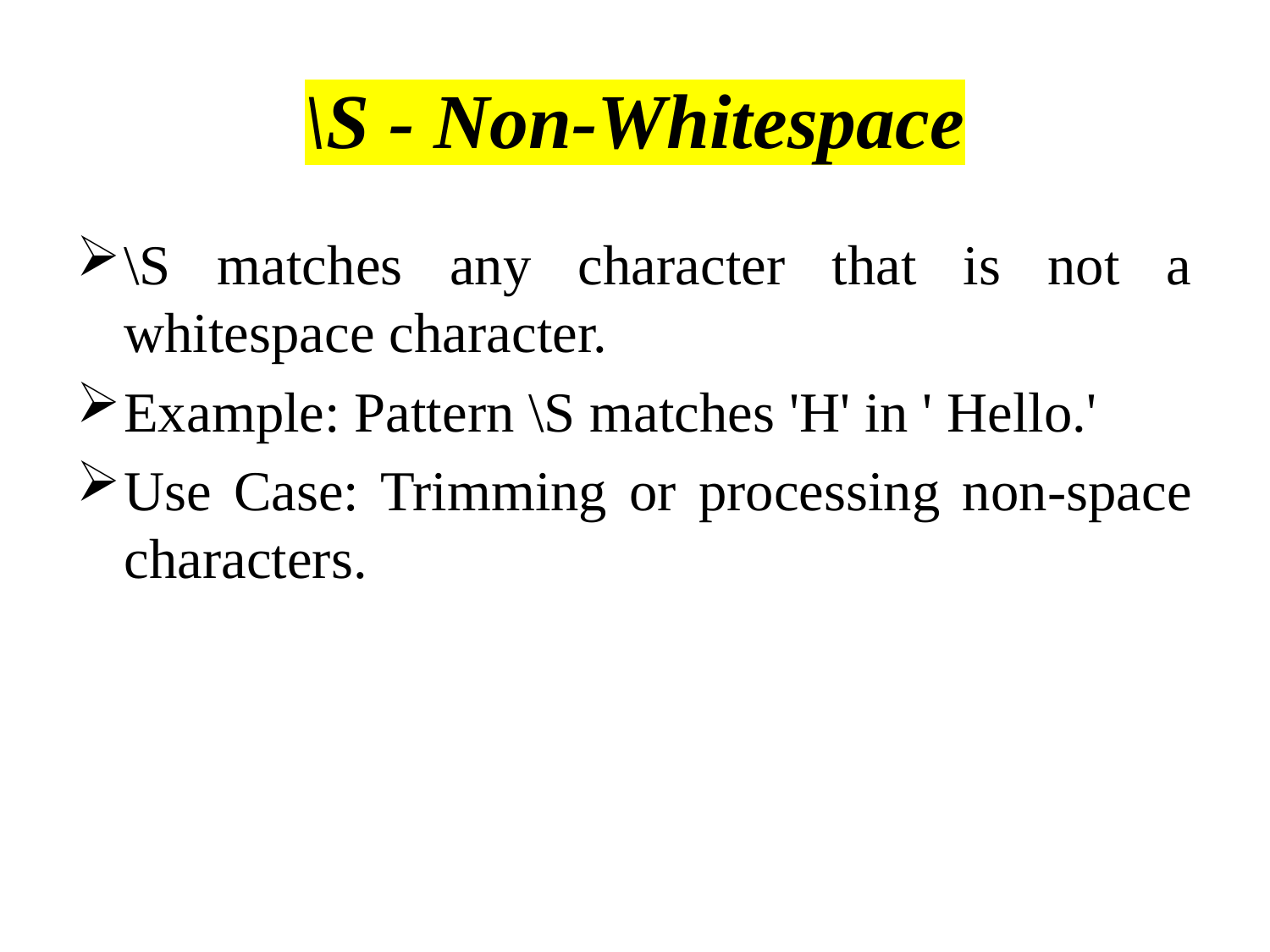

# \S - Non-Whitespace
\S matches any character that is not a whitespace character.
Example: Pattern \S matches 'H' in ' Hello.'
Use Case: Trimming or processing non-space characters.